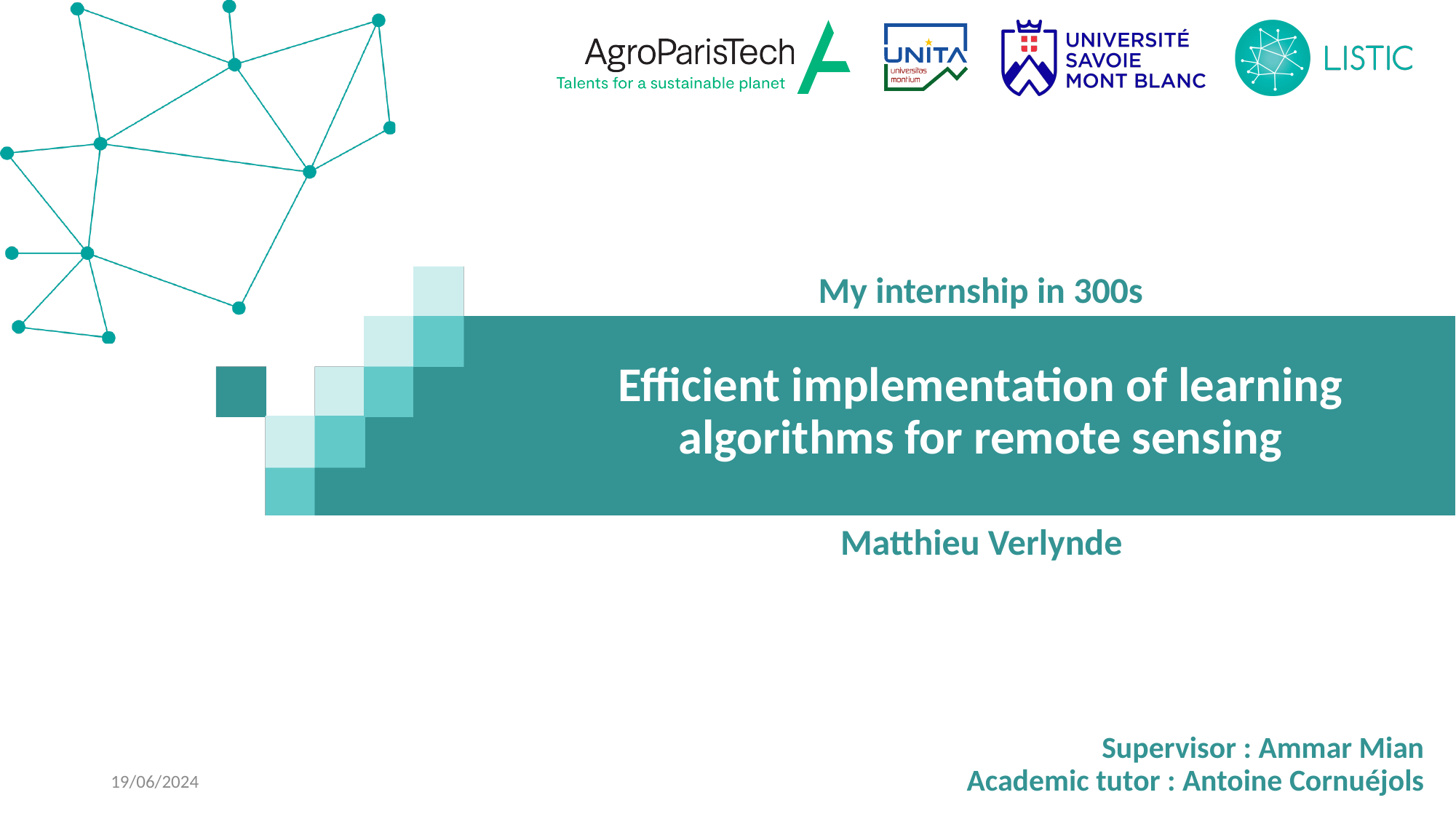

My internship in 300s
Efficient implementation of learning algorithms for remote sensing
Matthieu Verlynde
Supervisor : Ammar Mian
Academic tutor : Antoine Cornuéjols

19/06/2024